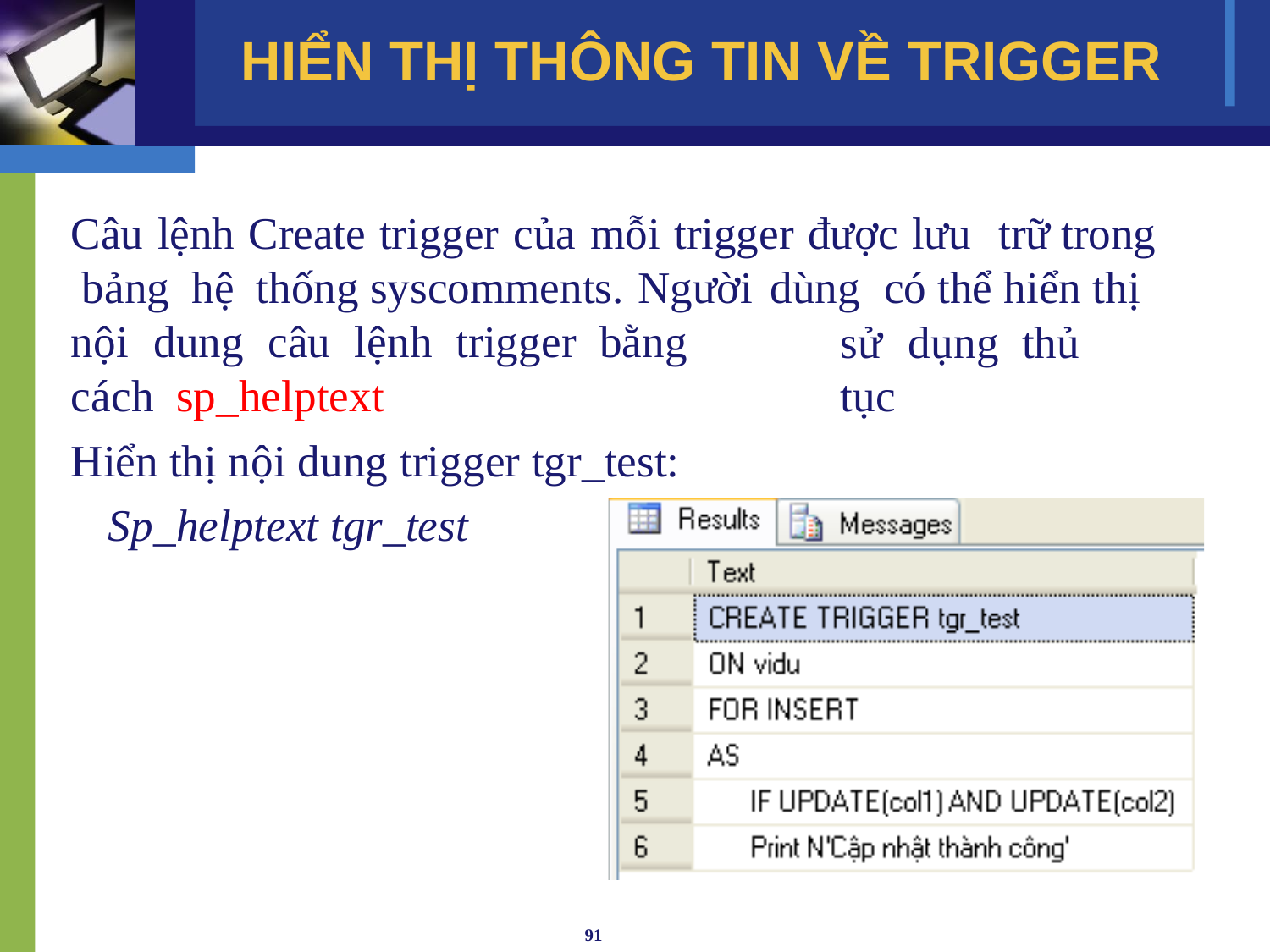

# HIỂN THỊ THÔNG TIN VỀ TRIGGER
Câu lệnh Create trigger của mỗi trigger được lưu	trữ trong  bảng  hệ  thống syscomments. Người dùng	có thể hiển thị
nội	dung	câu	lệnh	trigger	bằng	cách  sp_helptext
Hiển thị nội dung trigger tgr_test:
Sp_helptext tgr_test
sử	dụng	thủ	tục

91